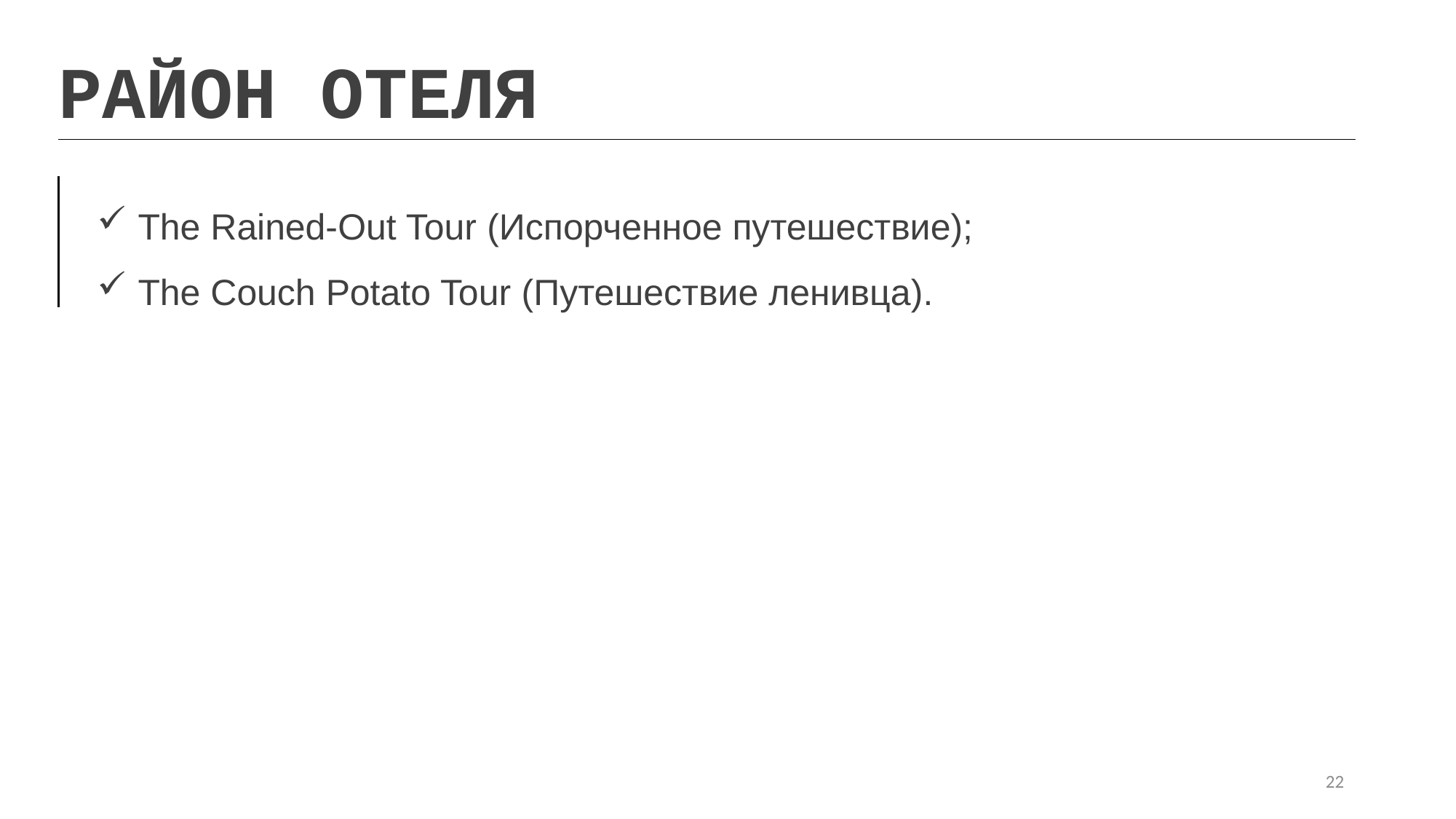

РАЙОН ОТЕЛЯ
The Rained-Out Tour (Испорченное путешествие);
The Couch Potato Tour (Путешествие ленивца).
22